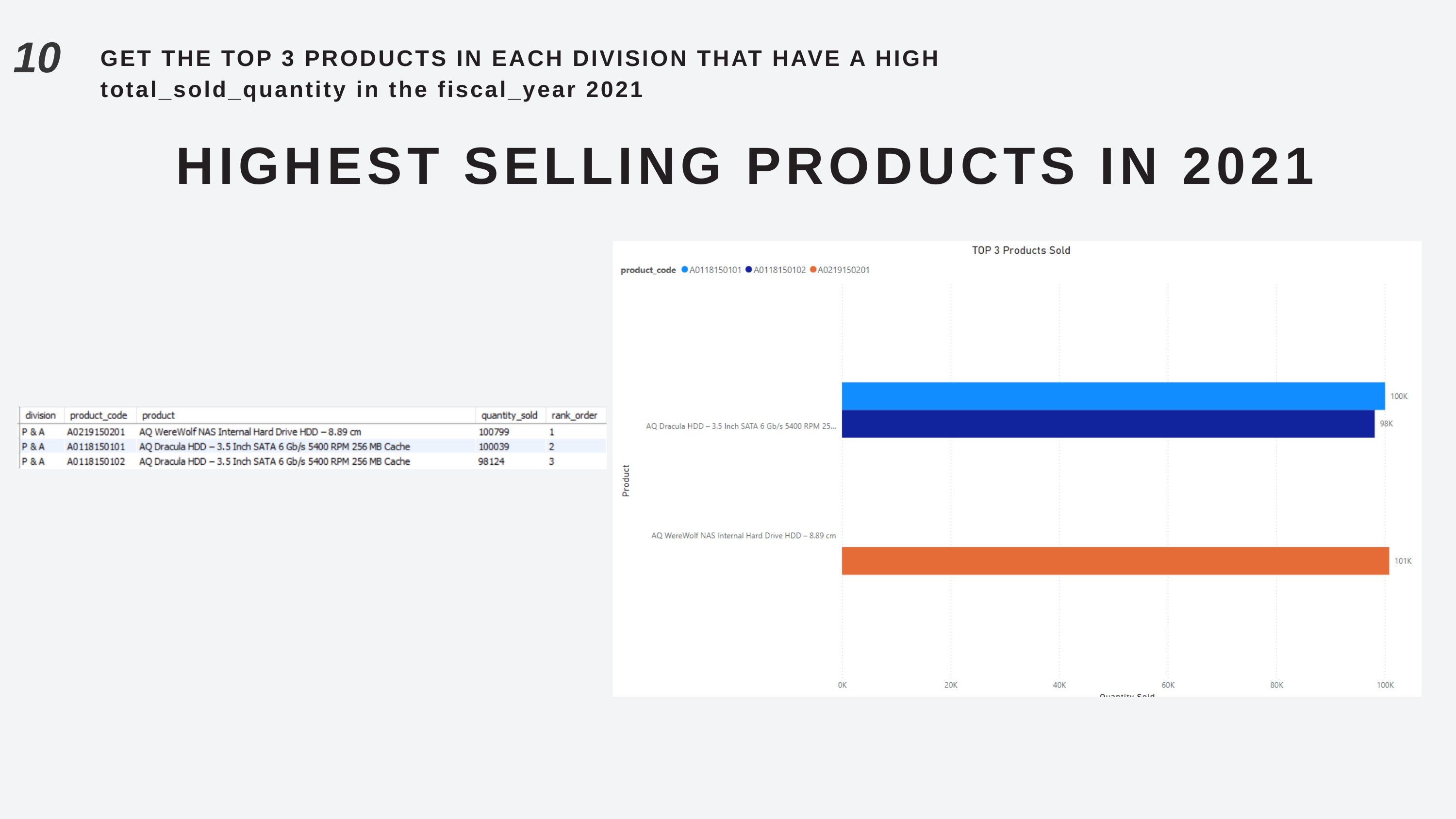

10
GET THE TOP 3 PRODUCTS IN EACH DIVISION THAT HAVE A HIGH
total_sold_quantity in the fiscal_year 2021
HIGHEST SELLING PRODUCTS IN 2021